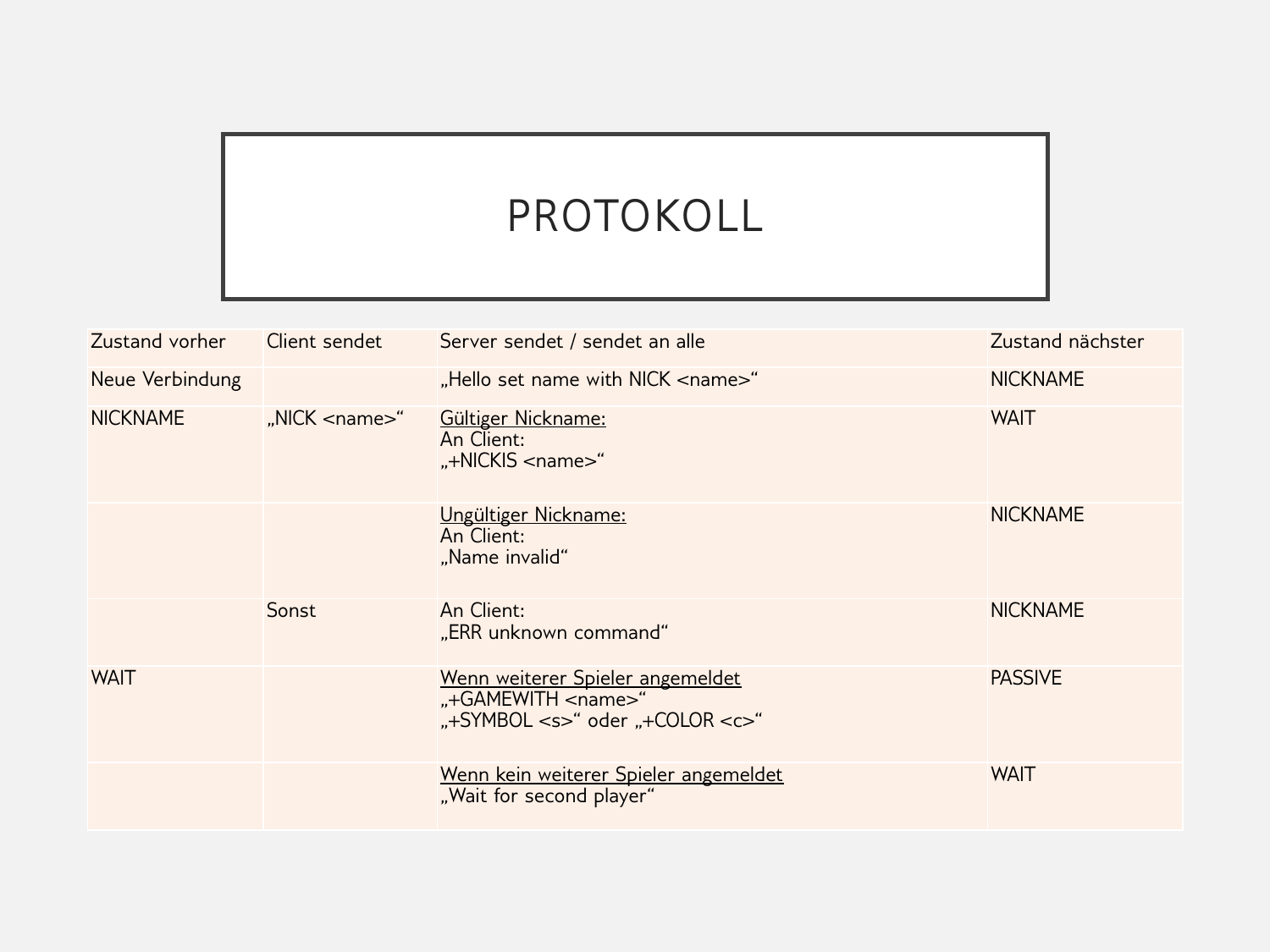

# Protokoll
| Zustand vorher | Client sendet | Server sendet / sendet an alle | Zustand nächster |
| --- | --- | --- | --- |
| Neue Verbindung |  | „Hello set name with NICK <name>“ | NICKNAME |
| NICKNAME | „NICK <name>“ | Gültiger Nickname: An Client: „+NICKIS <name>“ | WAIT |
|  |  | Ungültiger Nickname: An Client: „Name invalid“ | NICKNAME |
|  | Sonst | An Client: „ERR unknown command“ | NICKNAME |
| WAIT |  | Wenn weiterer Spieler angemeldet „+GAMEWITH <name>“ „+SYMBOL <s>“ oder „+COLOR <c>“ | PASSIVE |
|  |  | Wenn kein weiterer Spieler angemeldet „Wait for second player“ | WAIT |